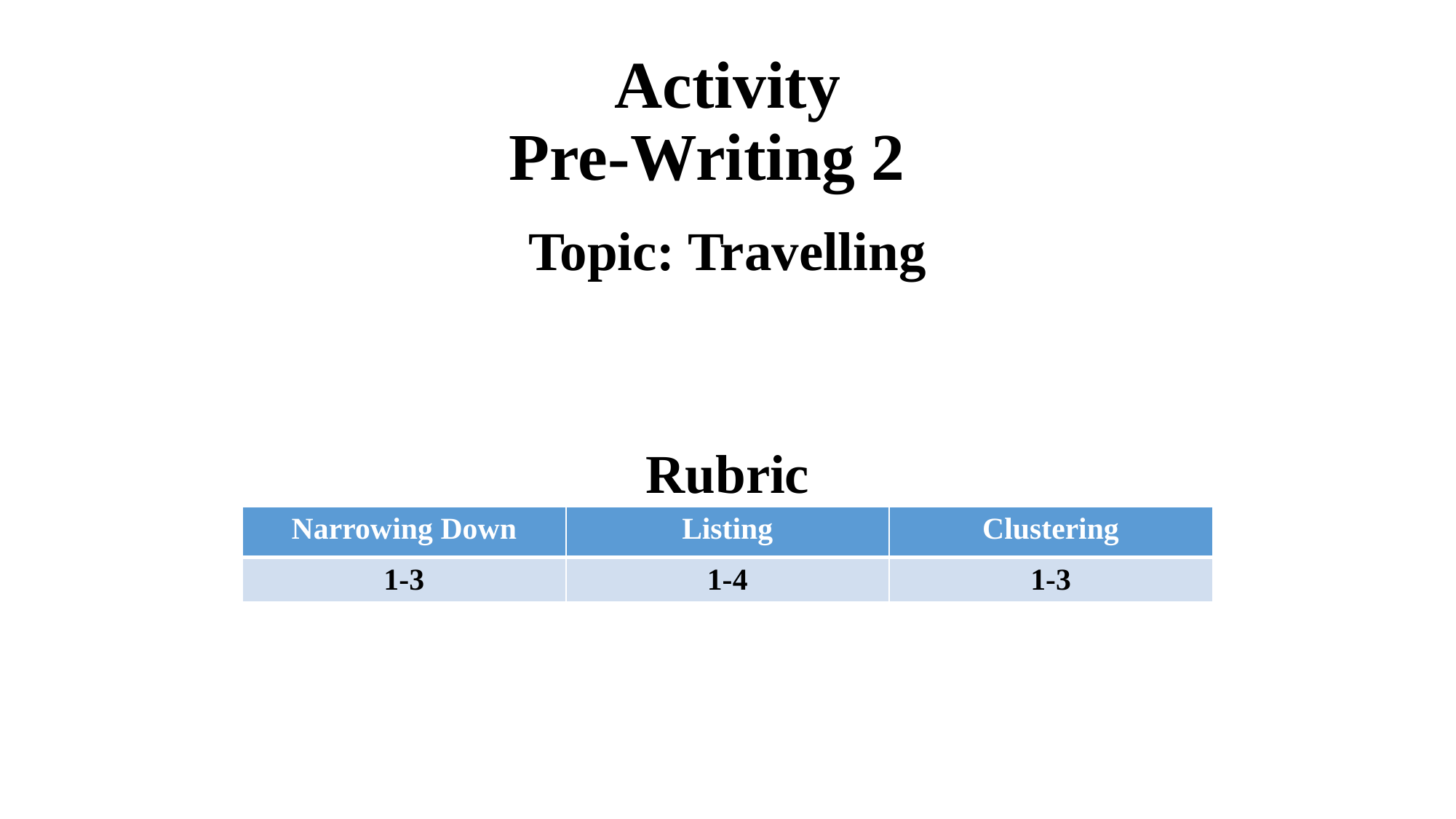

# Activity Pre-Writing 2
Topic: Travelling

Rubric

| Narrowing Down | Listing | Clustering |
| --- | --- | --- |
| 1-3 | 1-4 | 1-3 |